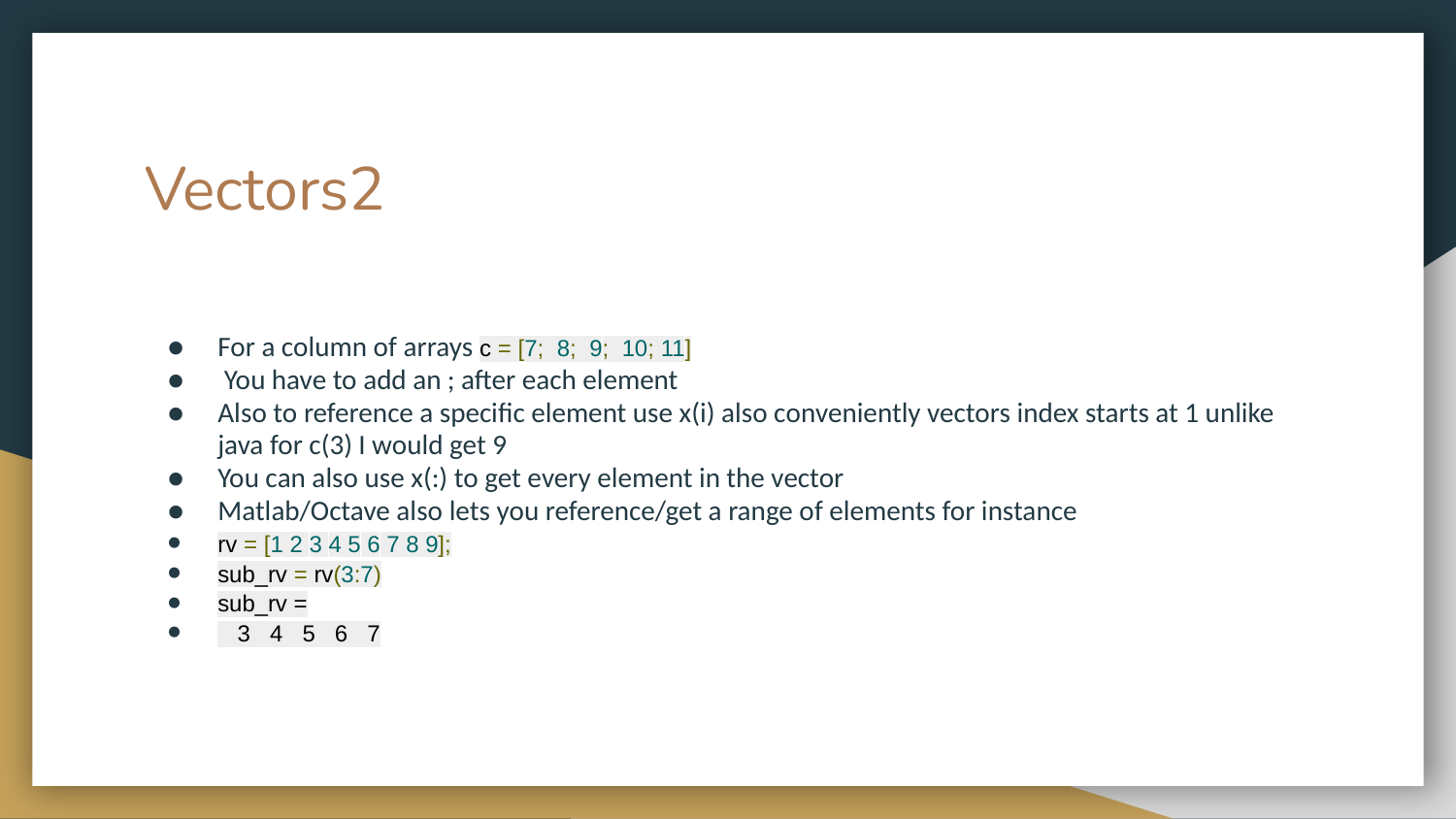

# Vectors2
For a column of arrays c = [7;  8;  9;  10; 11]
 You have to add an ; after each element
Also to reference a specific element use x(i) also conveniently vectors index starts at 1 unlike java for c(3) I would get 9
You can also use x(:) to get every element in the vector
Matlab/Octave also lets you reference/get a range of elements for instance
rv = [1 2 3 4 5 6 7 8 9];
sub_rv = rv(3:7)
sub_rv =
   3   4   5   6   7